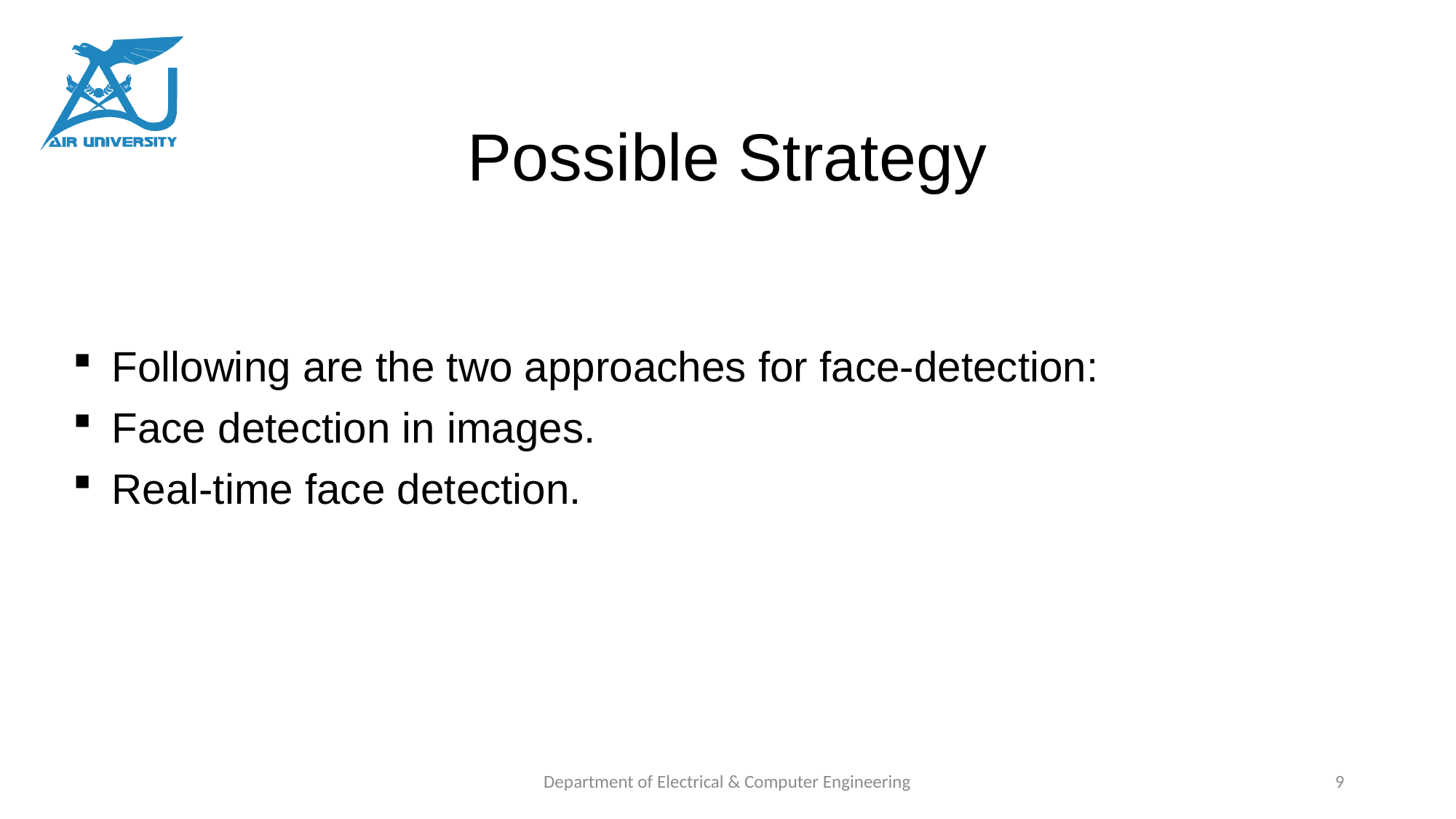

# Possible Strategy
 Following are the two approaches for face-detection:
 Face detection in images.
 Real-time face detection.
Department of Electrical & Computer Engineering
9